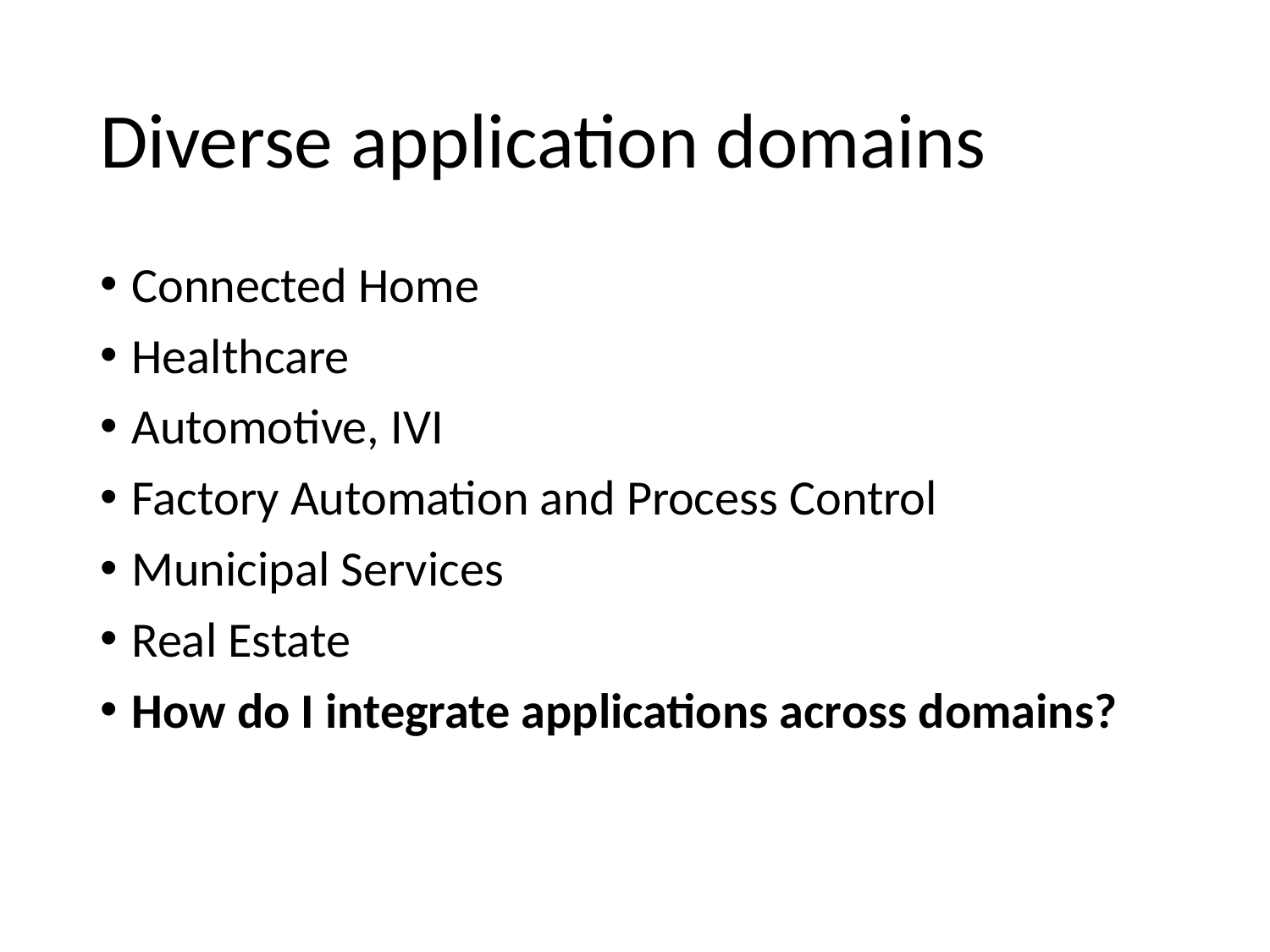

# Diverse application domains
Connected Home
Healthcare
Automotive, IVI
Factory Automation and Process Control
Municipal Services
Real Estate
How do I integrate applications across domains?